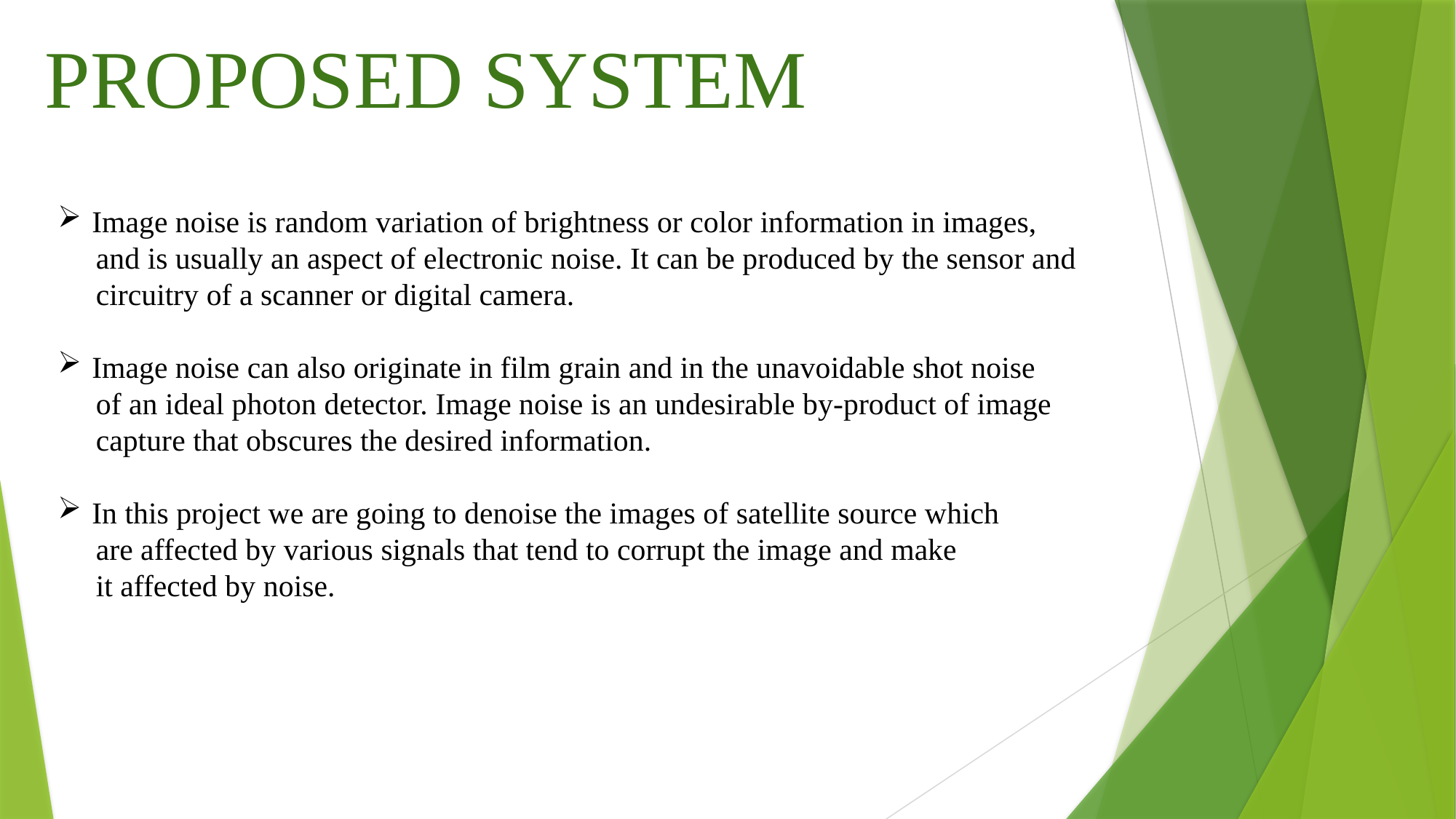

PROPOSED SYSTEM
Image noise is random variation of brightness or color information in images,
     and is usually an aspect of electronic noise. It can be produced by the sensor and
     circuitry of a scanner or digital camera.

Image noise can also originate in film grain and in the unavoidable shot noise
     of an ideal photon detector. Image noise is an undesirable by-product of image
     capture that obscures the desired information.

In this project we are going to denoise the images of satellite source which
     are affected by various signals that tend to corrupt the image and make
     it affected by noise.